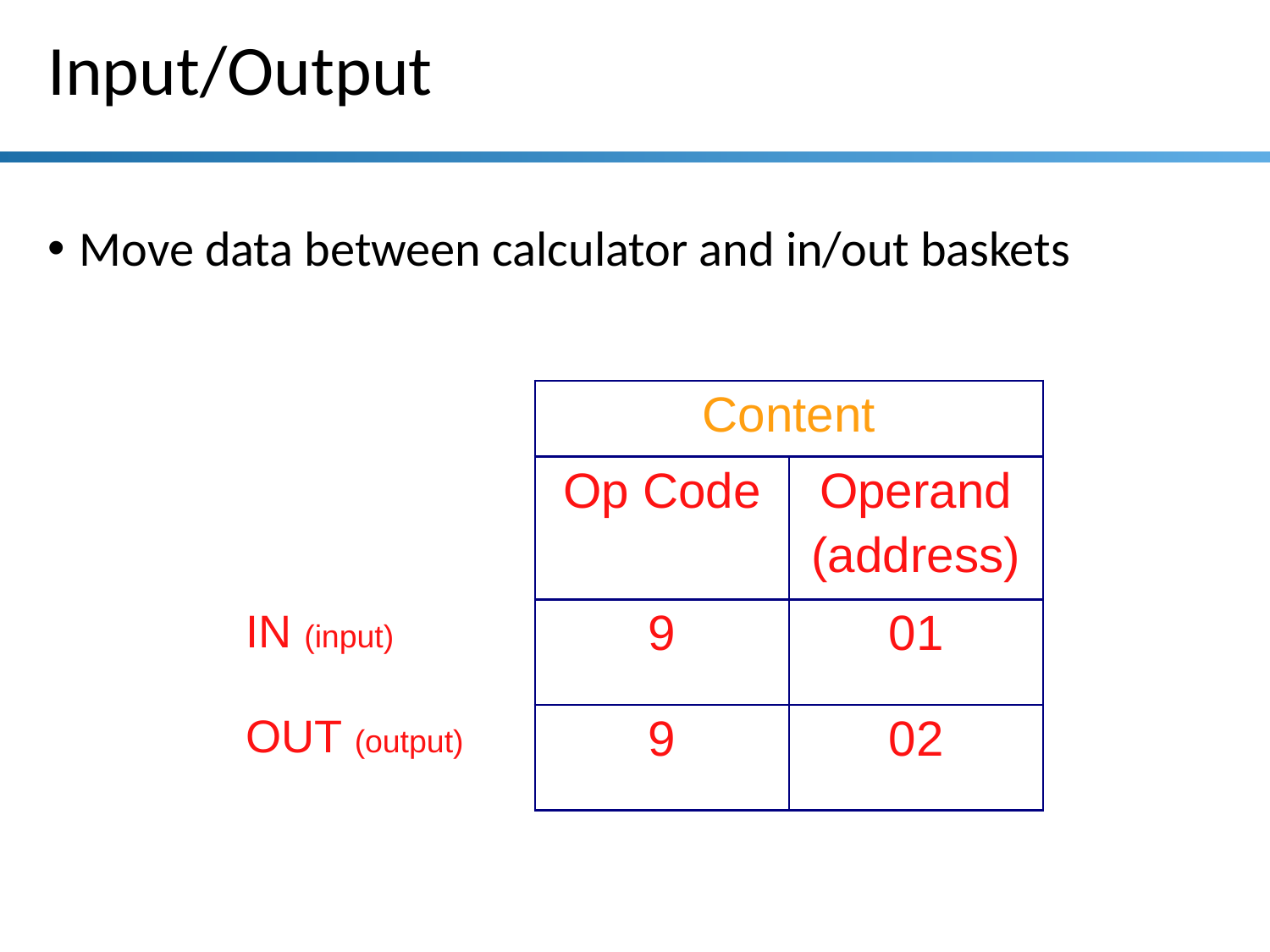

# Input/Output
Move data between calculator and in/out baskets
|  |  | Content |  |
| --- | --- | --- | --- |
|  |  | Op Code | Operand (address) |
| IN (input) |  | 9 | 01 |
| OUT (output) |  | 9 | 02 |